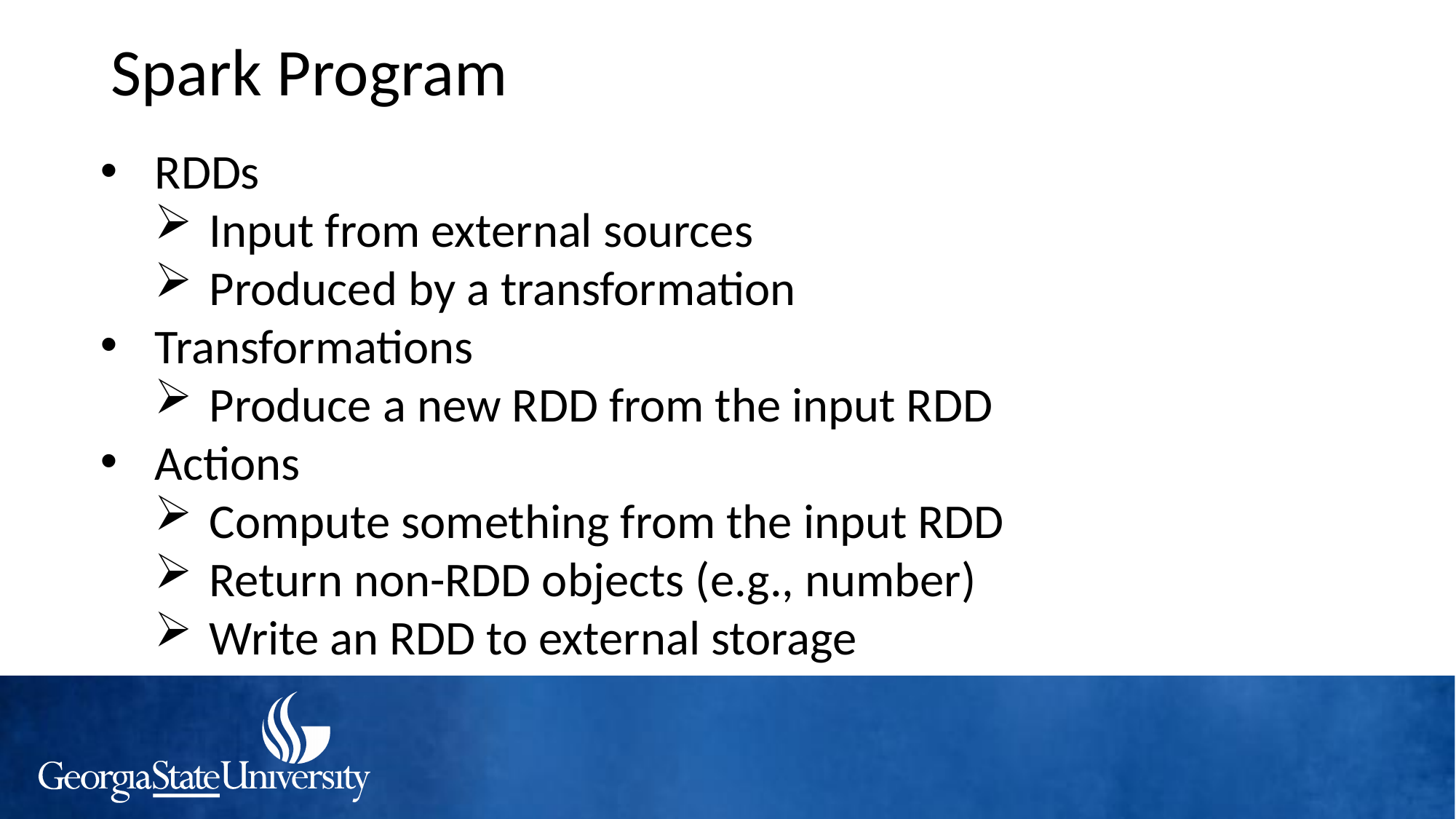

# Spark Program
RDDs
Input from external sources
Produced by a transformation
Transformations
Produce a new RDD from the input RDD
Actions
Compute something from the input RDD
Return non-RDD objects (e.g., number)
Write an RDD to external storage